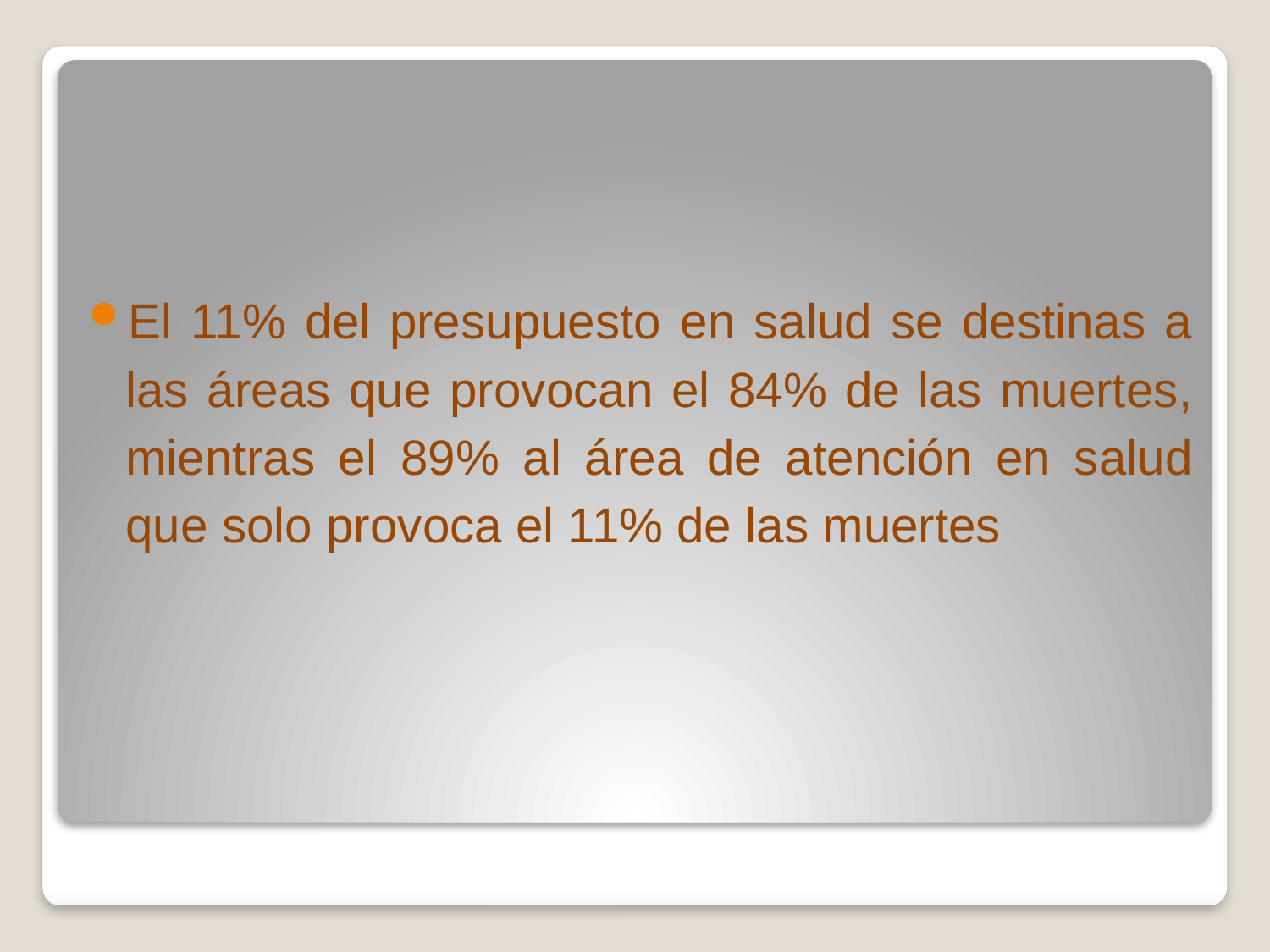

El 11% del presupuesto en salud se destinas a las áreas que provocan el 84% de las muertes, mientras el 89% al área de atención en salud que solo provoca el 11% de las muertes